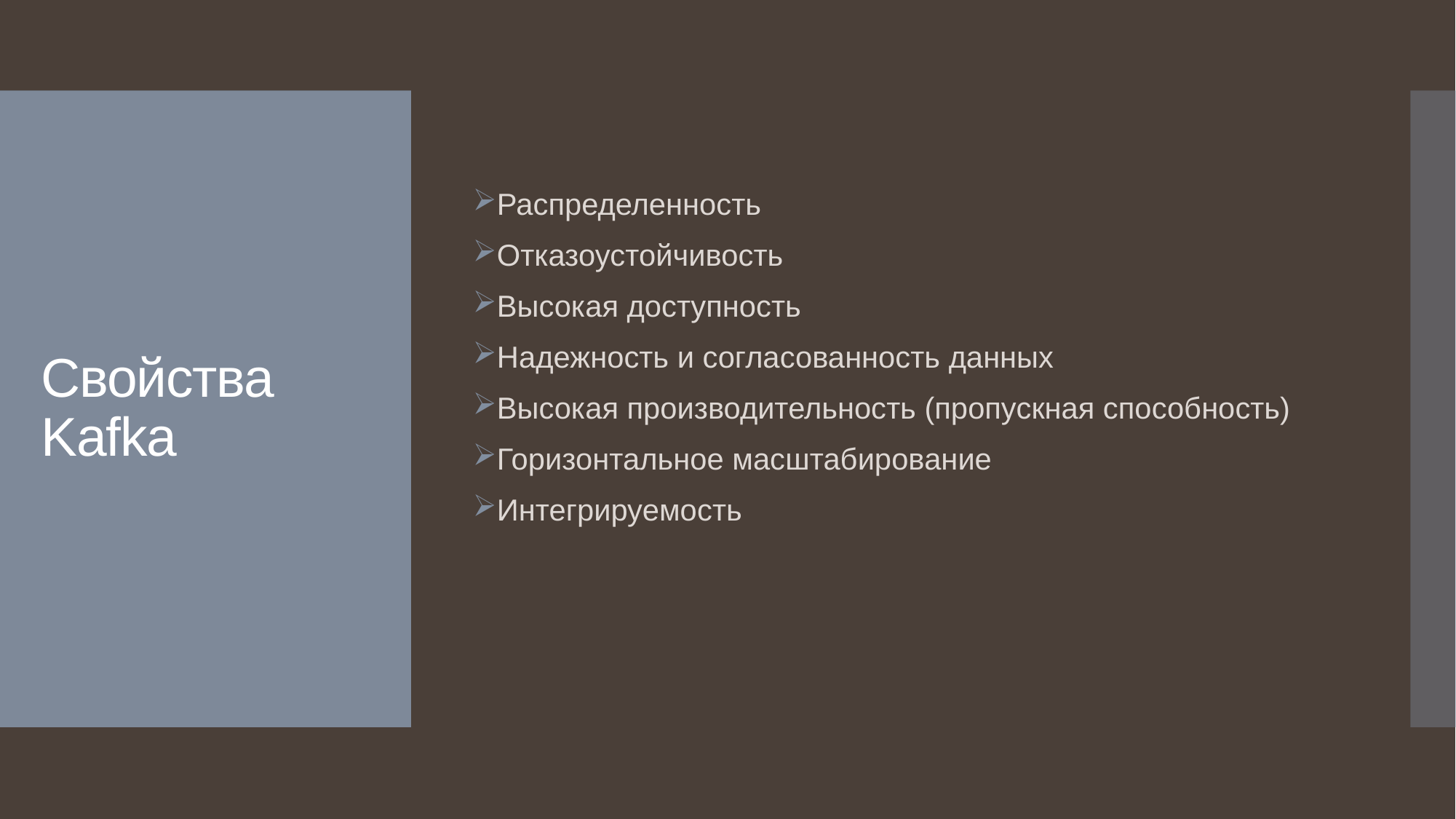

Распределенность
Отказоустойчивость
Высокая доступность
Надежность и согласованность данных
Высокая производительность (пропускная способность)
Горизонтальное масштабирование
Интегрируемость

# Свойства Kafka